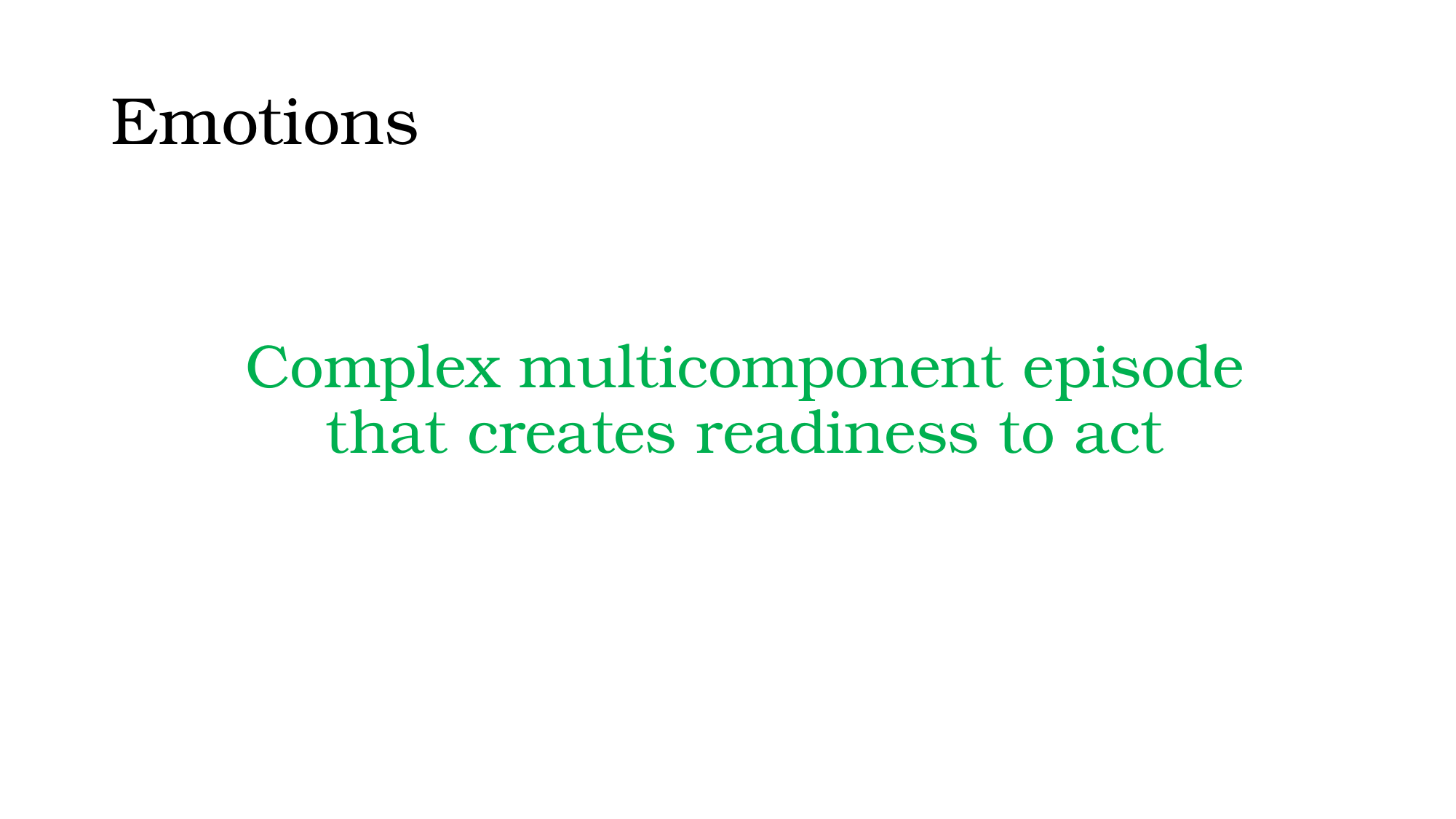

# Emotions
Complex multicomponent episode that creates readiness to act